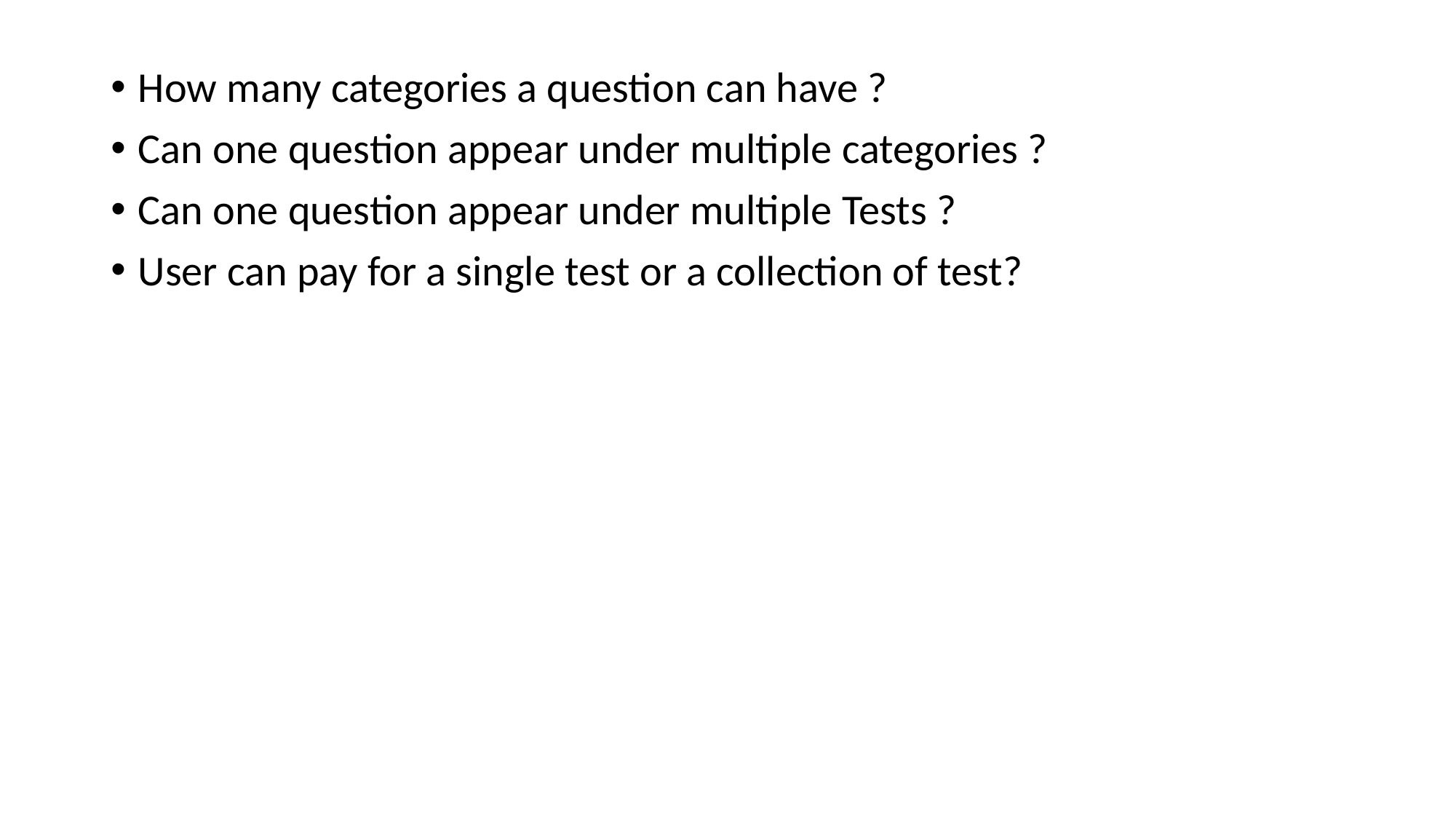

How many categories a question can have ?
Can one question appear under multiple categories ?
Can one question appear under multiple Tests ?
User can pay for a single test or a collection of test?